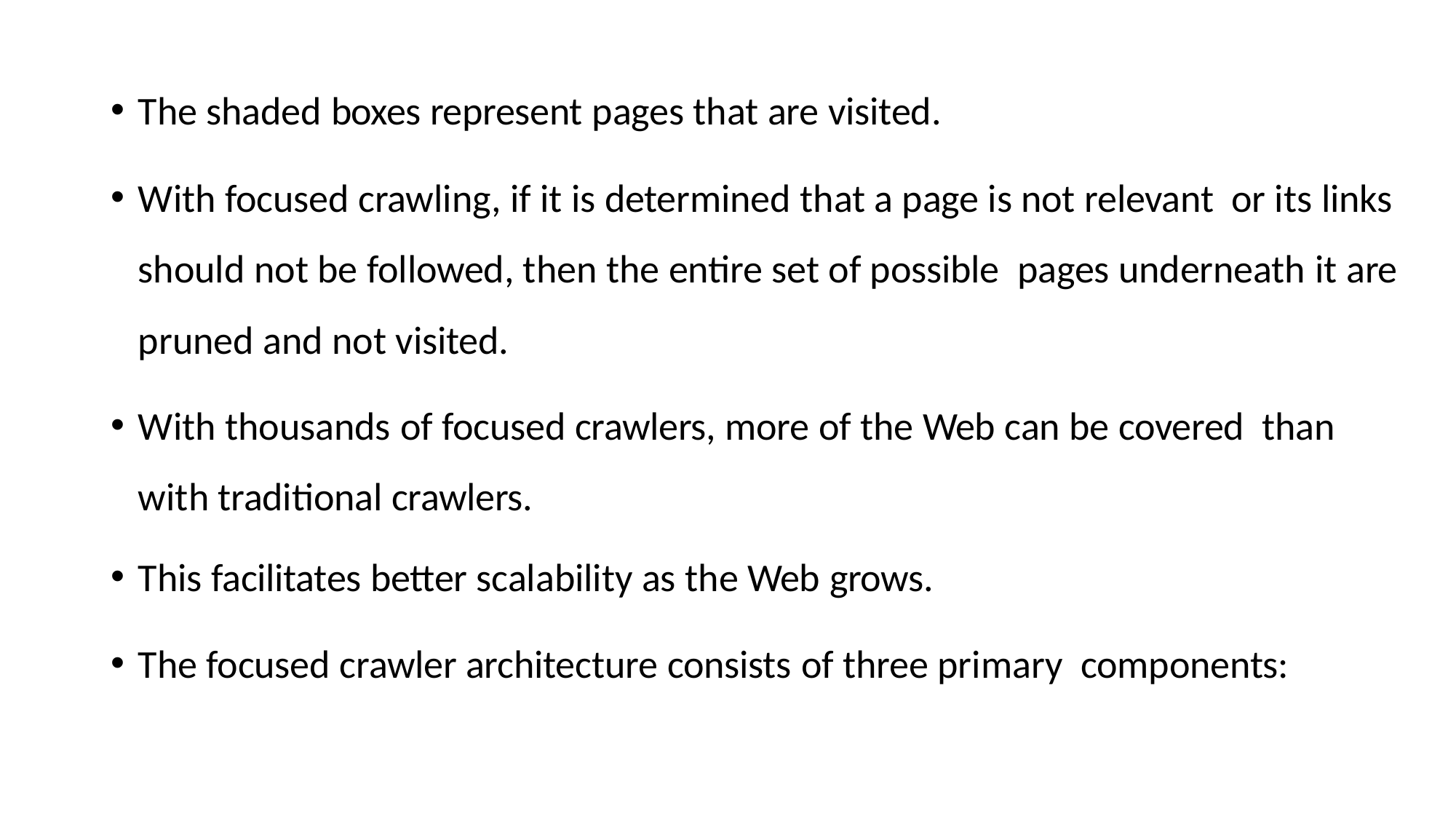

The shaded boxes represent pages that are visited.
With focused crawling, if it is determined that a page is not relevant  or its links should not be followed, then the entire set of possible  pages underneath it are pruned and not visited.
With thousands of focused crawlers, more of the Web can be covered  than with traditional crawlers.
This facilitates better scalability as the Web grows.
The focused crawler architecture consists of three primary  components: